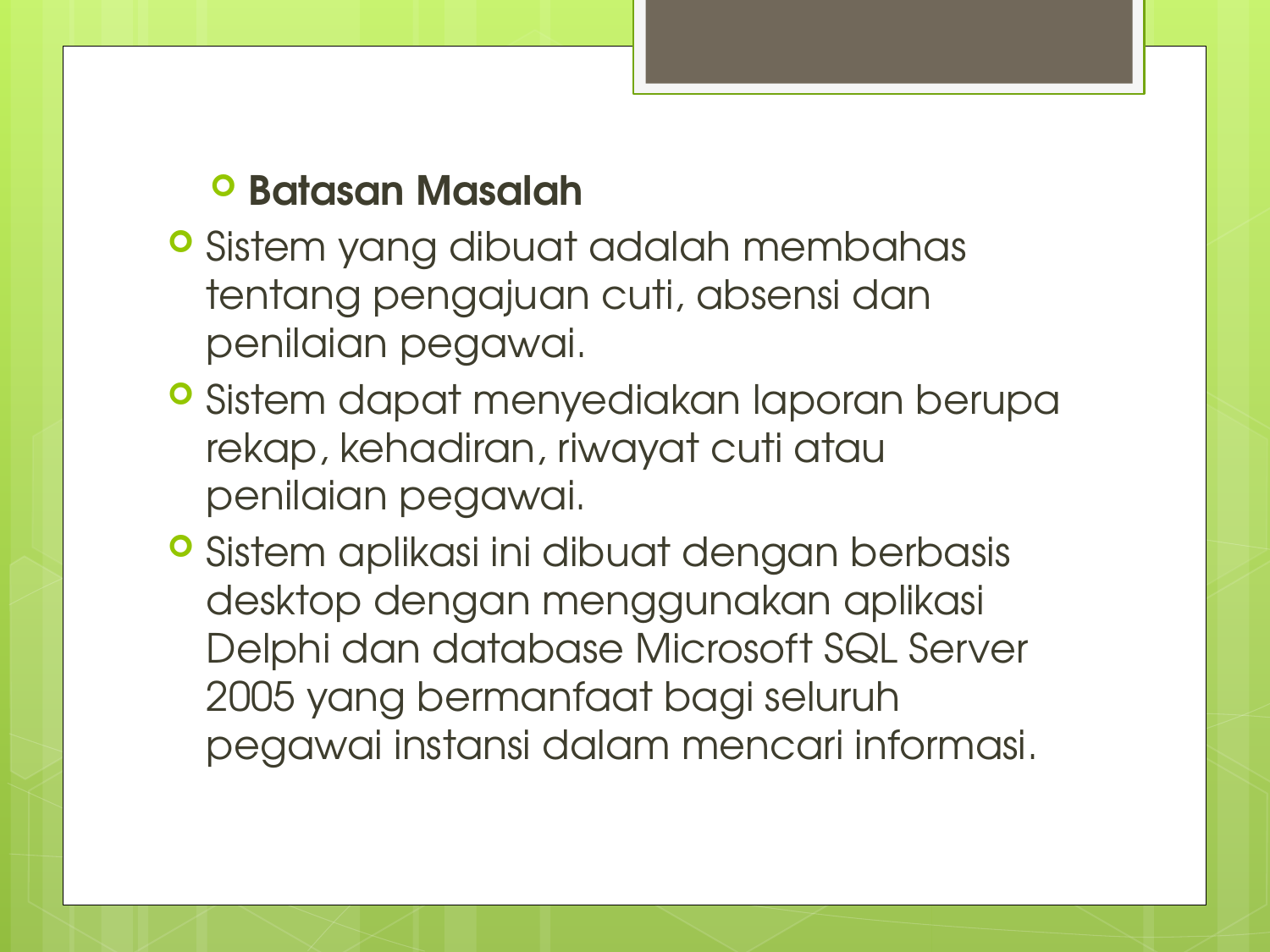

Batasan Masalah
Sistem yang dibuat adalah membahas tentang pengajuan cuti, absensi dan penilaian pegawai.
Sistem dapat menyediakan laporan berupa rekap, kehadiran, riwayat cuti atau penilaian pegawai.
Sistem aplikasi ini dibuat dengan berbasis desktop dengan menggunakan aplikasi Delphi dan database Microsoft SQL Server 2005 yang bermanfaat bagi seluruh pegawai instansi dalam mencari informasi.